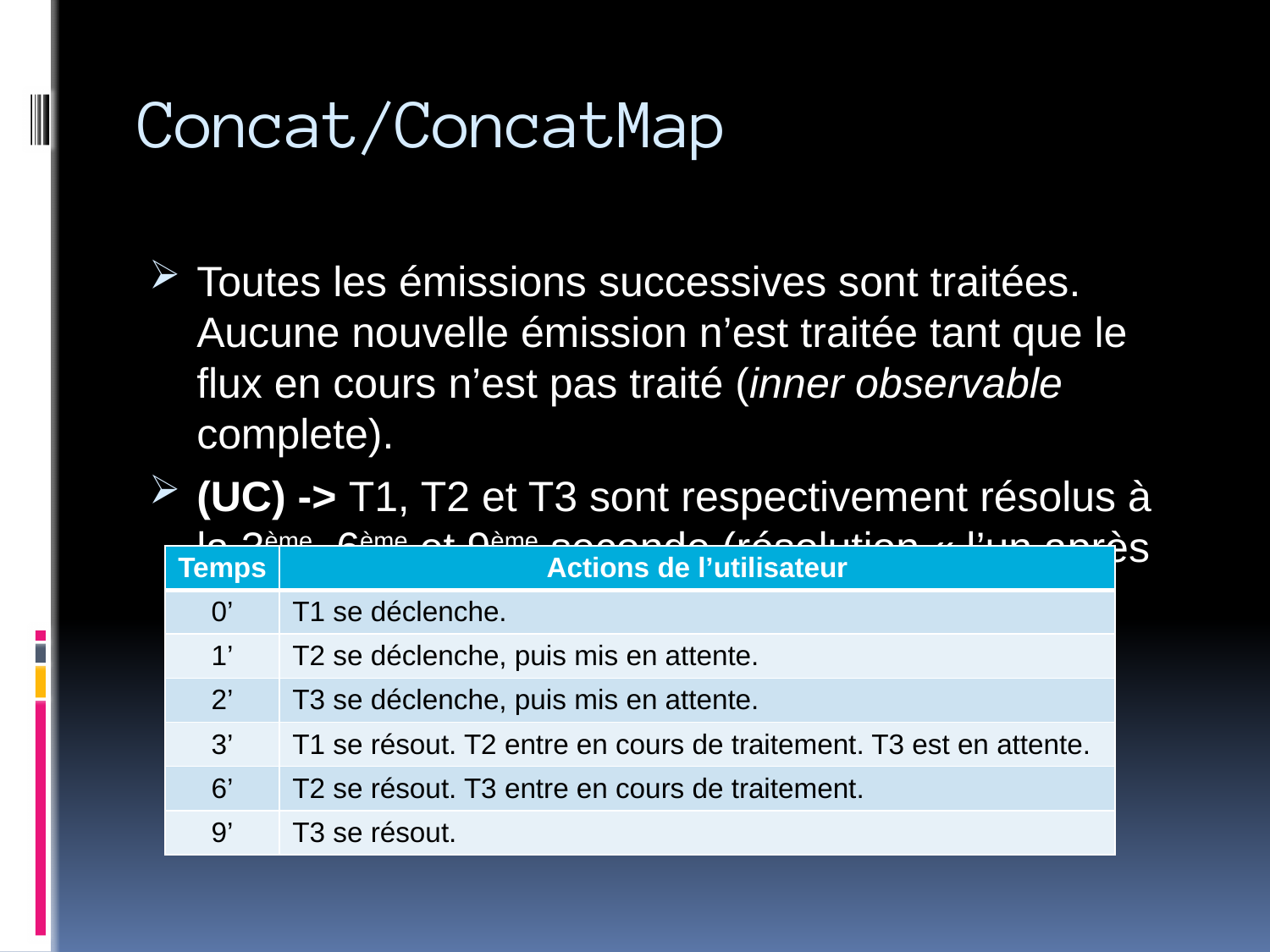

# Concat/ConcatMap
Toutes les émissions successives sont traitées. Aucune nouvelle émission n’est traitée tant que le flux en cours n’est pas traité (inner observable complete).
(UC) -> T1, T2 et T3 sont respectivement résolus à la 3ème, 6ème et 9ème seconde (résolution « l’un après l’autre »).

| Temps | Actions de l’utilisateur |
| --- | --- |
| 0’ | T1 se déclenche. |
| 1’ | T2 se déclenche, puis mis en attente. |
| 2’ | T3 se déclenche, puis mis en attente. |
| 3’ | T1 se résout. T2 entre en cours de traitement. T3 est en attente. |
| 6’ | T2 se résout. T3 entre en cours de traitement. |
| 9’ | T3 se résout. |